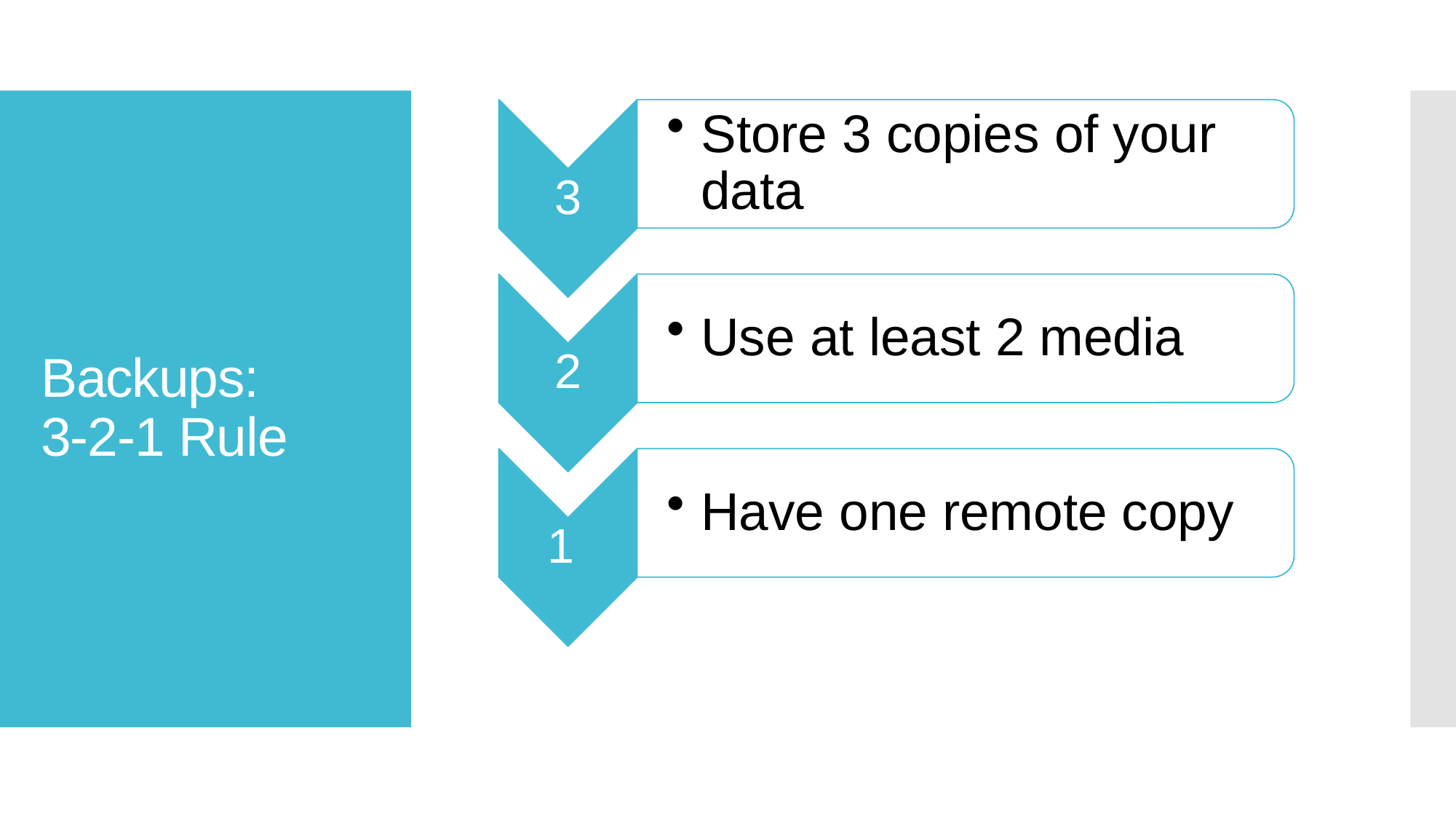

3
Store 3 copies of your data
2
Use at least 2 media
1
Have one remote copy
# Backups: 3-2-1 Rule